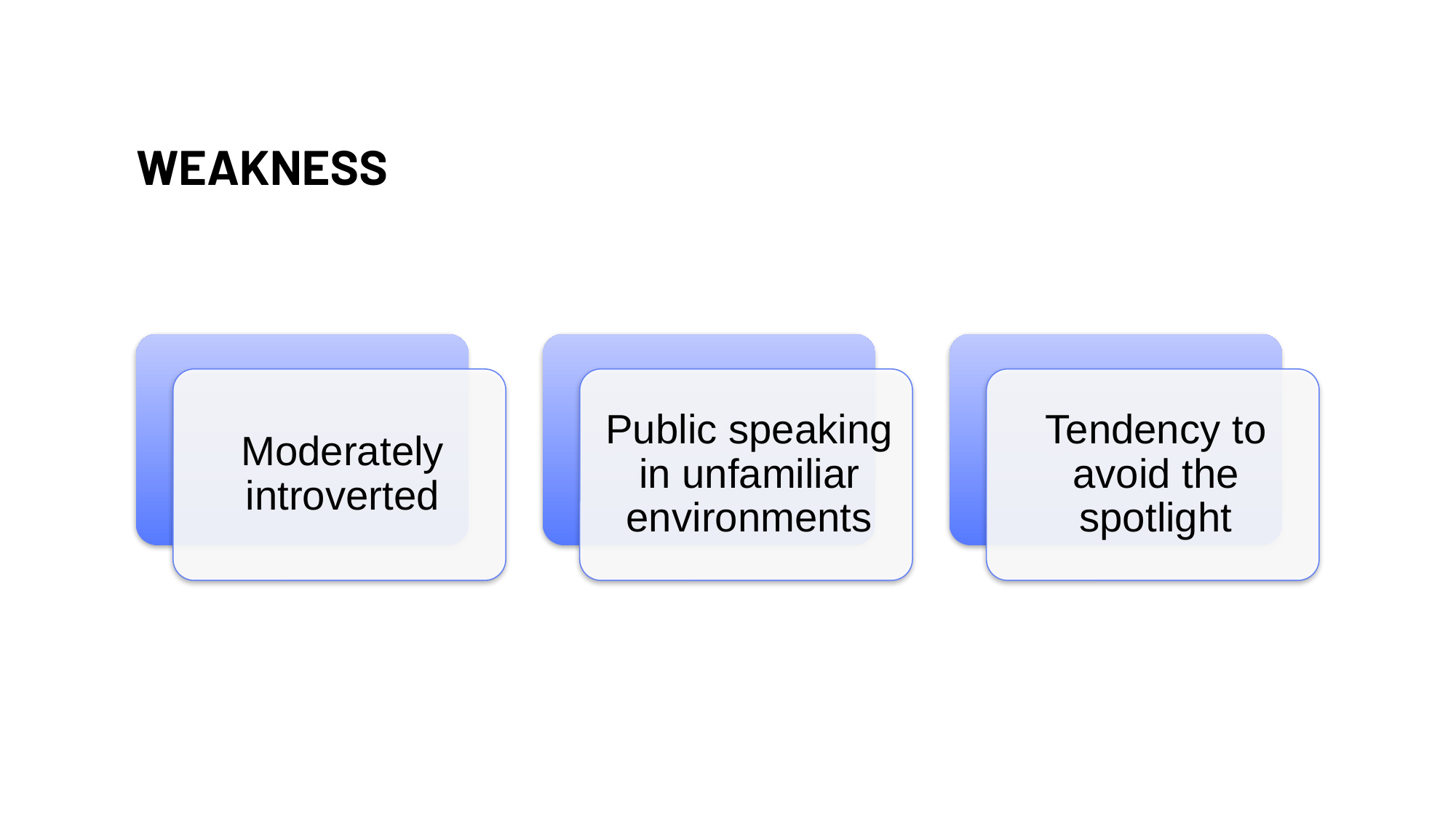

# WEAKNESS
Moderately introverted
Public speaking in unfamiliar environments
Tendency to avoid the spotlight